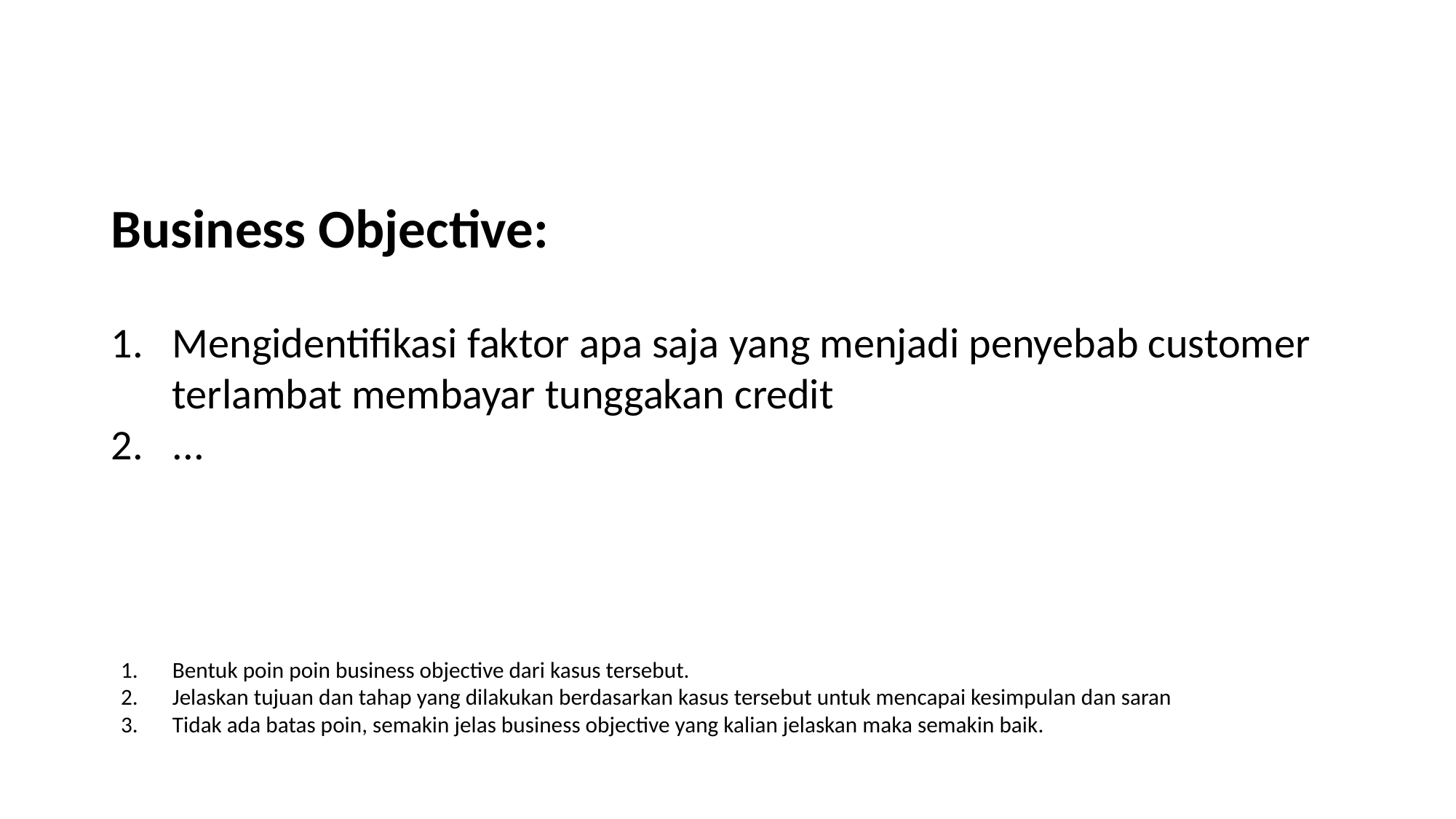

Business Objective:
Mengidentifikasi faktor apa saja yang menjadi penyebab customer terlambat membayar tunggakan credit
...
Bentuk poin poin business objective dari kasus tersebut.
Jelaskan tujuan dan tahap yang dilakukan berdasarkan kasus tersebut untuk mencapai kesimpulan dan saran
Tidak ada batas poin, semakin jelas business objective yang kalian jelaskan maka semakin baik.